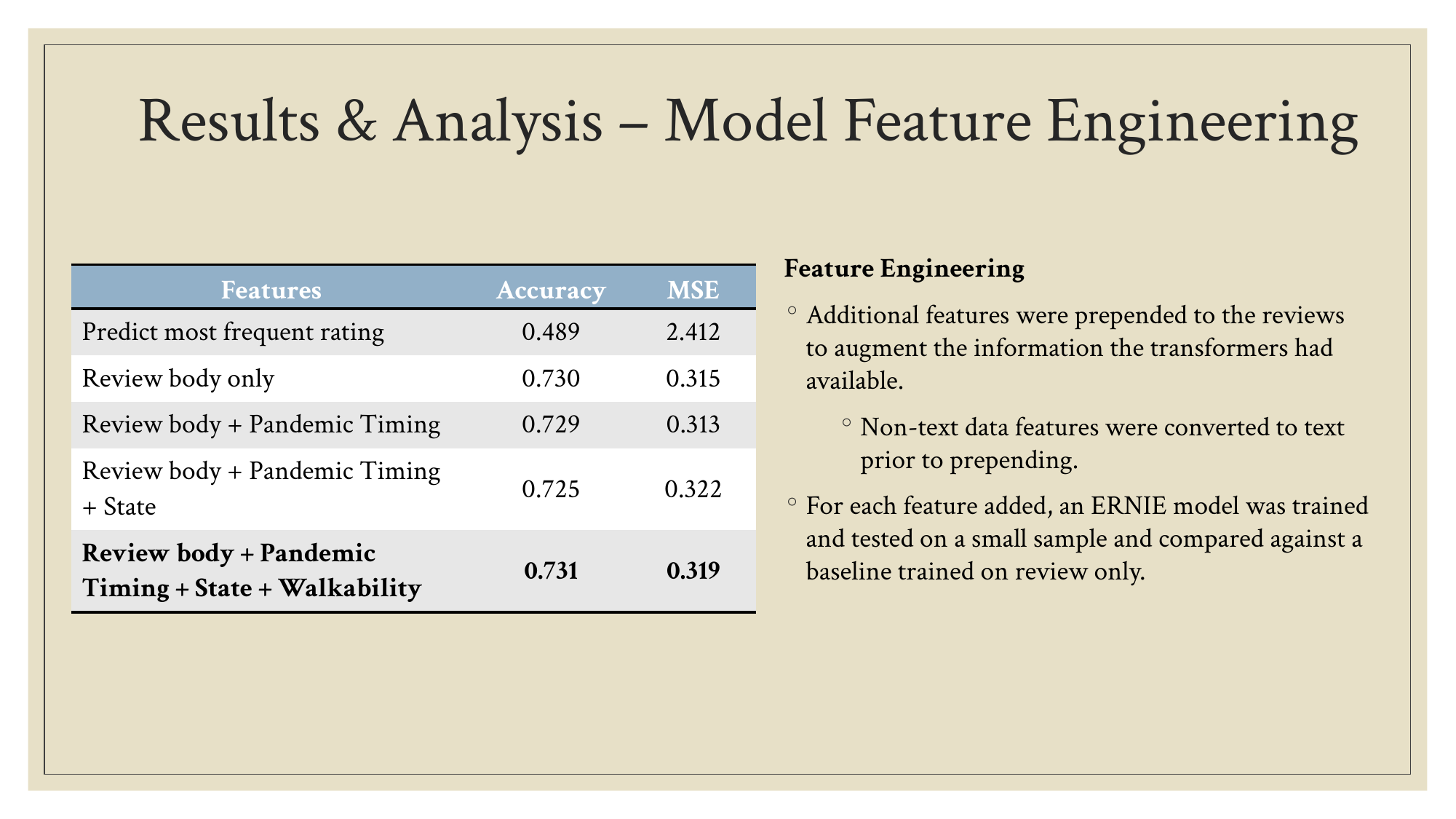

# Results & Analysis – Model Feature Engineering
Feature Engineering
Additional features were prepended to the reviews to augment the information the transformers had available.
Non-text data features were converted to text  prior to prepending.
For each feature added, an ERNIE model was trained and tested on a small sample and compared against a baseline trained on review only.
| Features | Accuracy | MSE |
| --- | --- | --- |
| Predict most frequent rating | 0.489 | 2.412 |
| Review body only | 0.730 | 0.315 |
| Review body + Pandemic Timing | 0.729 | 0.313 |
| Review body + Pandemic Timing + State | 0.725 | 0.322 |
| Review body + Pandemic Timing + State + Walkability | 0.731 | 0.319 |